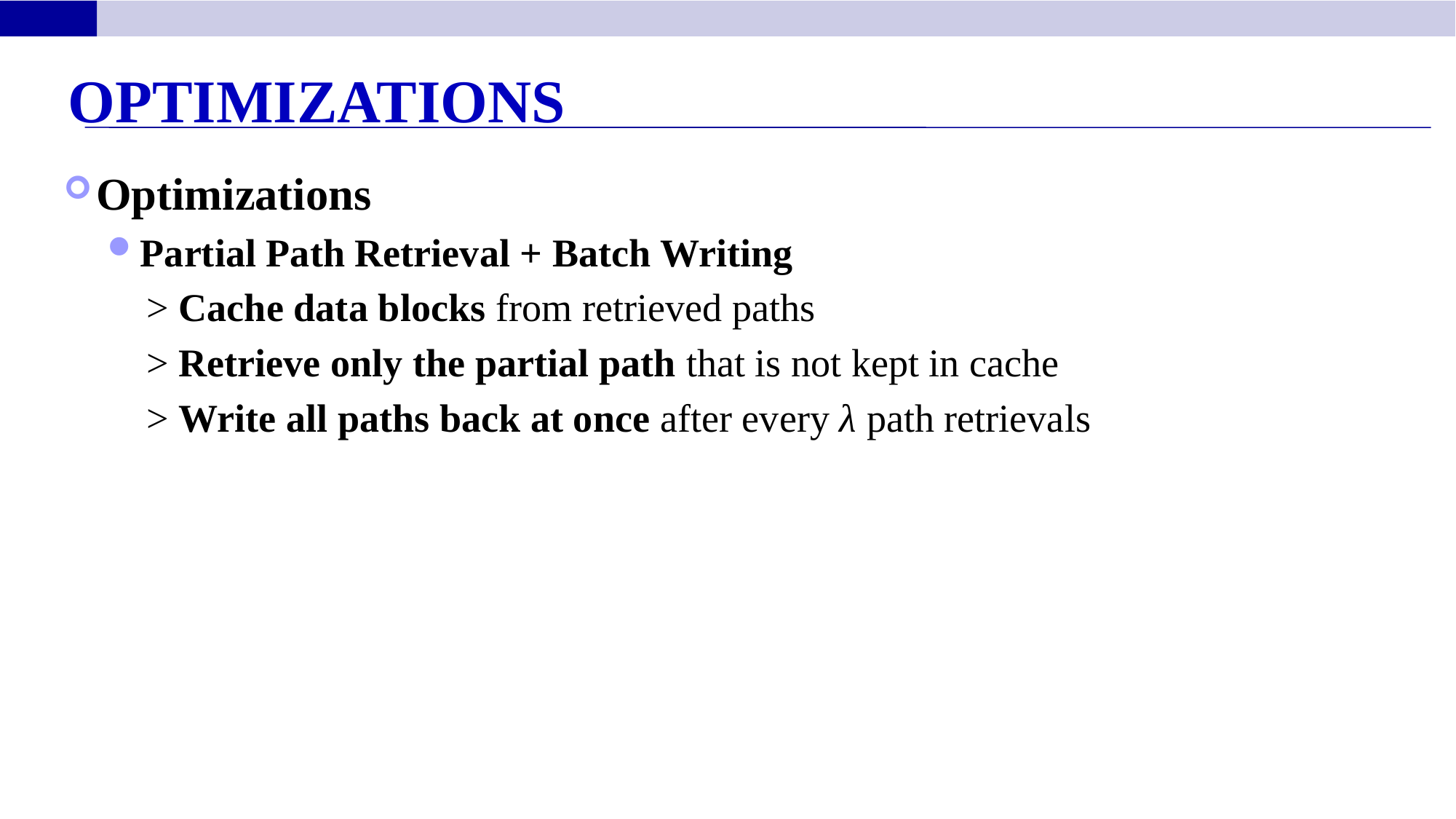

Optimizations
Optimizations
Partial Path Retrieval + Batch Writing
    > Cache data blocks from retrieved paths
    > Retrieve only the partial path that is not kept in cache
    > Write all paths back at once after every λ path retrievals